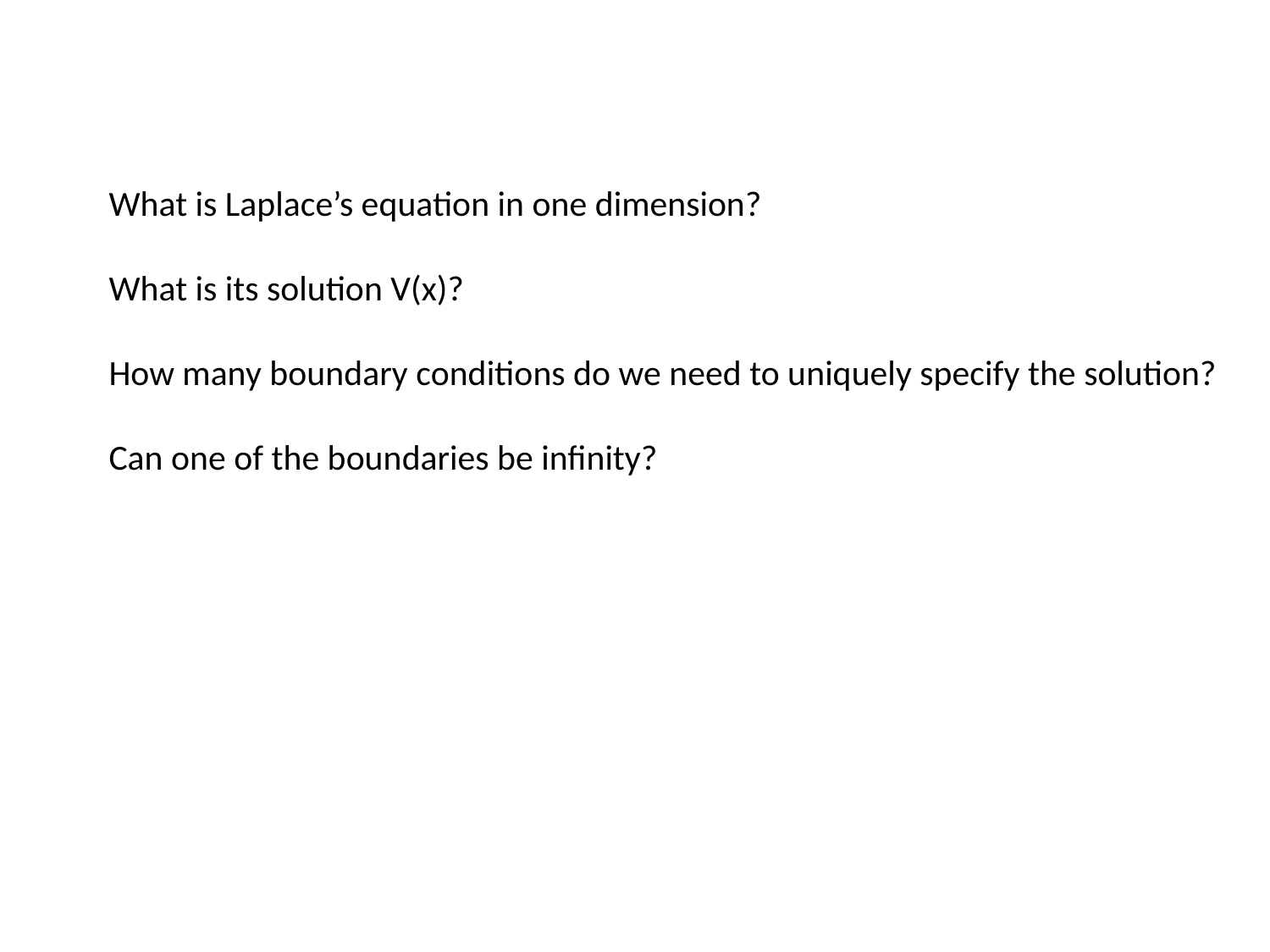

What is Laplace’s equation in one dimension?

What is its solution V(x)?

How many boundary conditions do we need to uniquely specify the solution?

Can one of the boundaries be infinity?